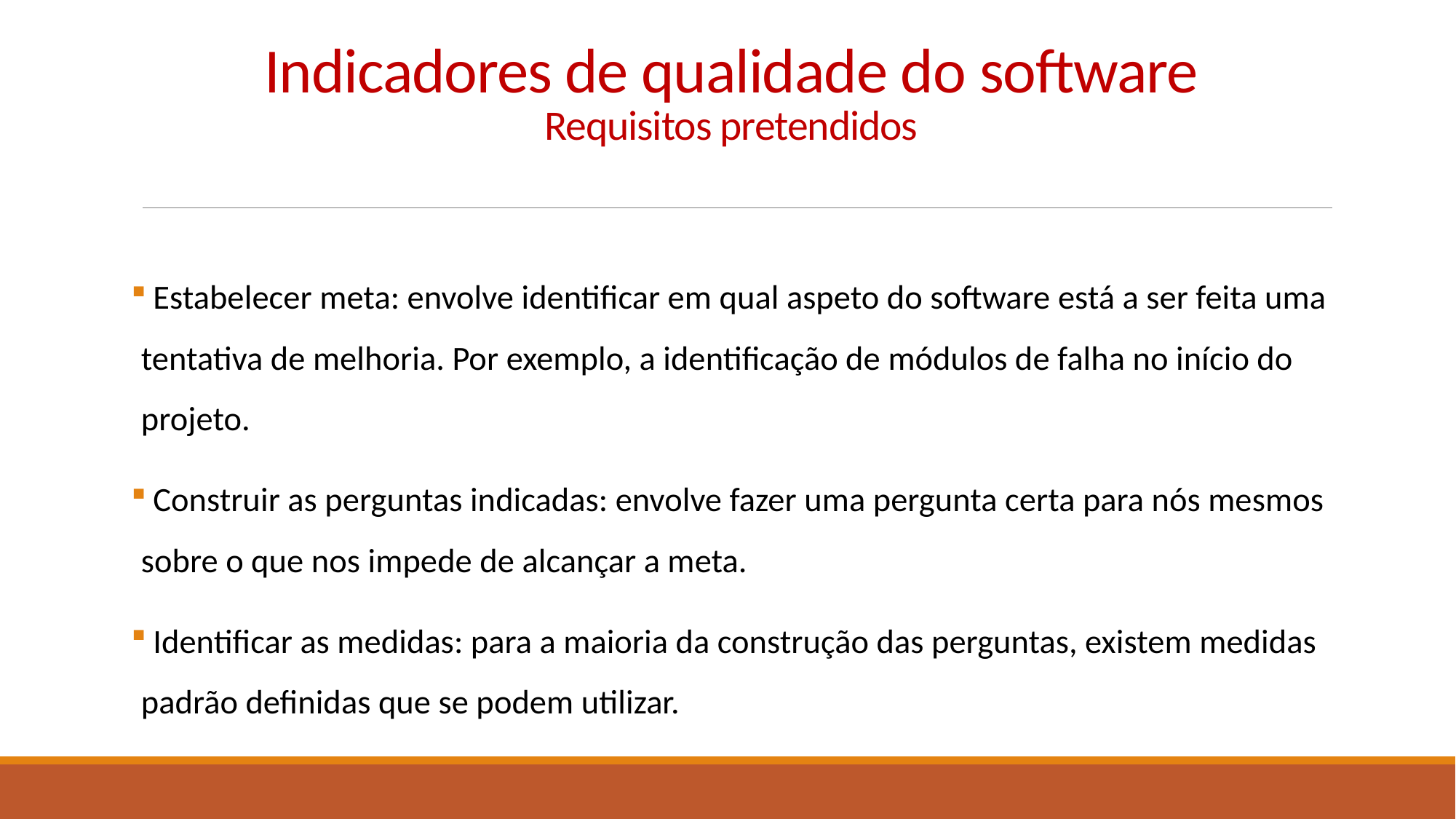

# Indicadores de qualidade do software Requisitos pretendidos
 Estabelecer meta: envolve identificar em qual aspeto do software está a ser feita uma tentativa de melhoria. Por exemplo, a identificação de módulos de falha no início do projeto.
 Construir as perguntas indicadas: envolve fazer uma pergunta certa para nós mesmos sobre o que nos impede de alcançar a meta.
 Identificar as medidas: para a maioria da construção das perguntas, existem medidas padrão definidas que se podem utilizar.